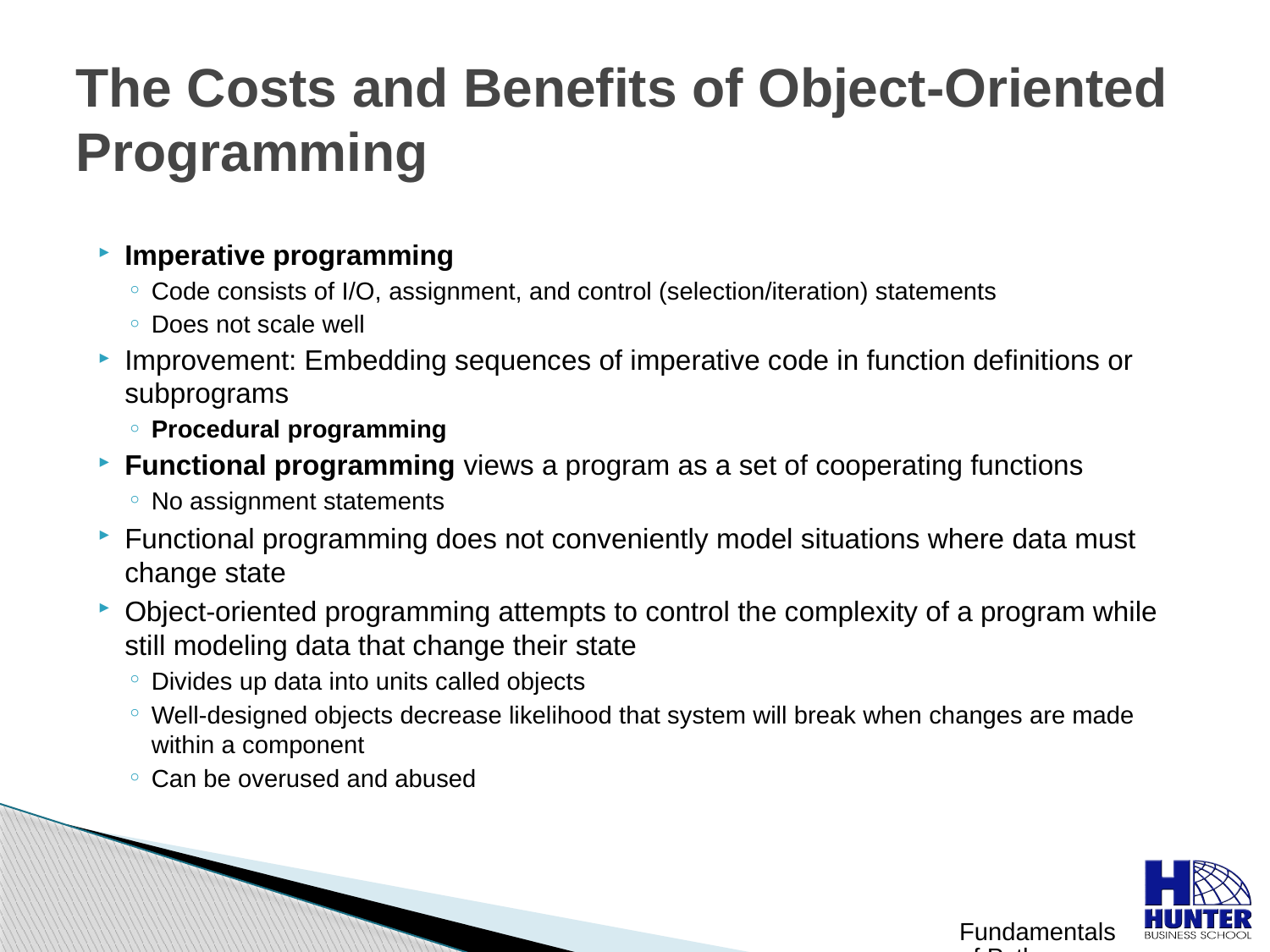

# The Costs and Benefits of Object-Oriented Programming
Imperative programming
Code consists of I/O, assignment, and control (selection/iteration) statements
Does not scale well
Improvement: Embedding sequences of imperative code in function definitions or subprograms
Procedural programming
Functional programming views a program as a set of cooperating functions
No assignment statements
Functional programming does not conveniently model situations where data must change state
Object-oriented programming attempts to control the complexity of a program while still modeling data that change their state
Divides up data into units called objects
Well-designed objects decrease likelihood that system will break when changes are made within a component
Can be overused and abused
Fundamentals of Python